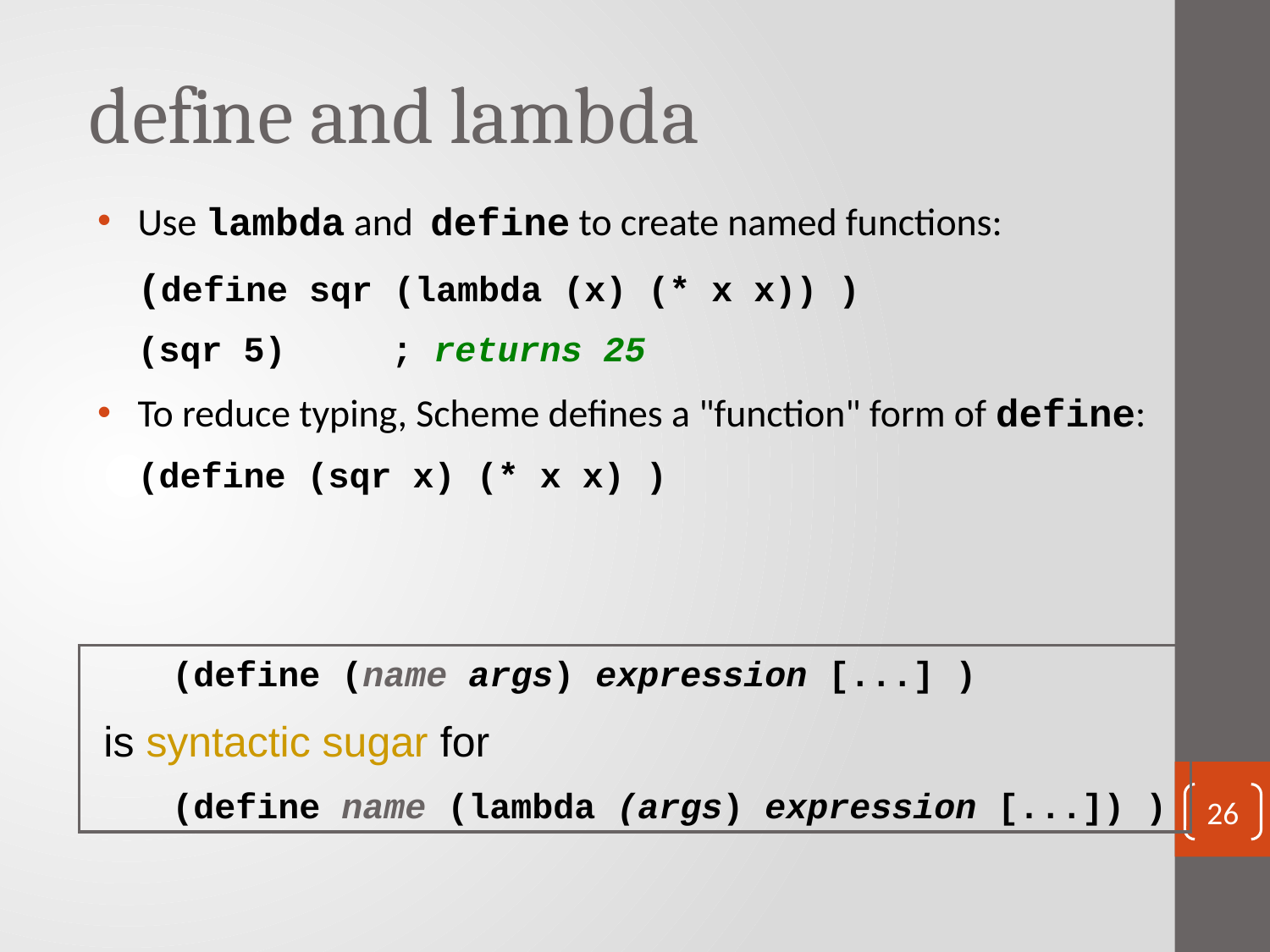

# define and lambda
Use lambda and  define to create named functions:
	(define sqr (lambda (x) (* x x)) )
	(sqr 5)	; returns 25
To reduce typing, Scheme defines a "function" form of define:
	(define (sqr x) (* x x) )
	(define (name args) expression [...] )
 is syntactic sugar for
	(define name (lambda (args) expression [...]) )
26